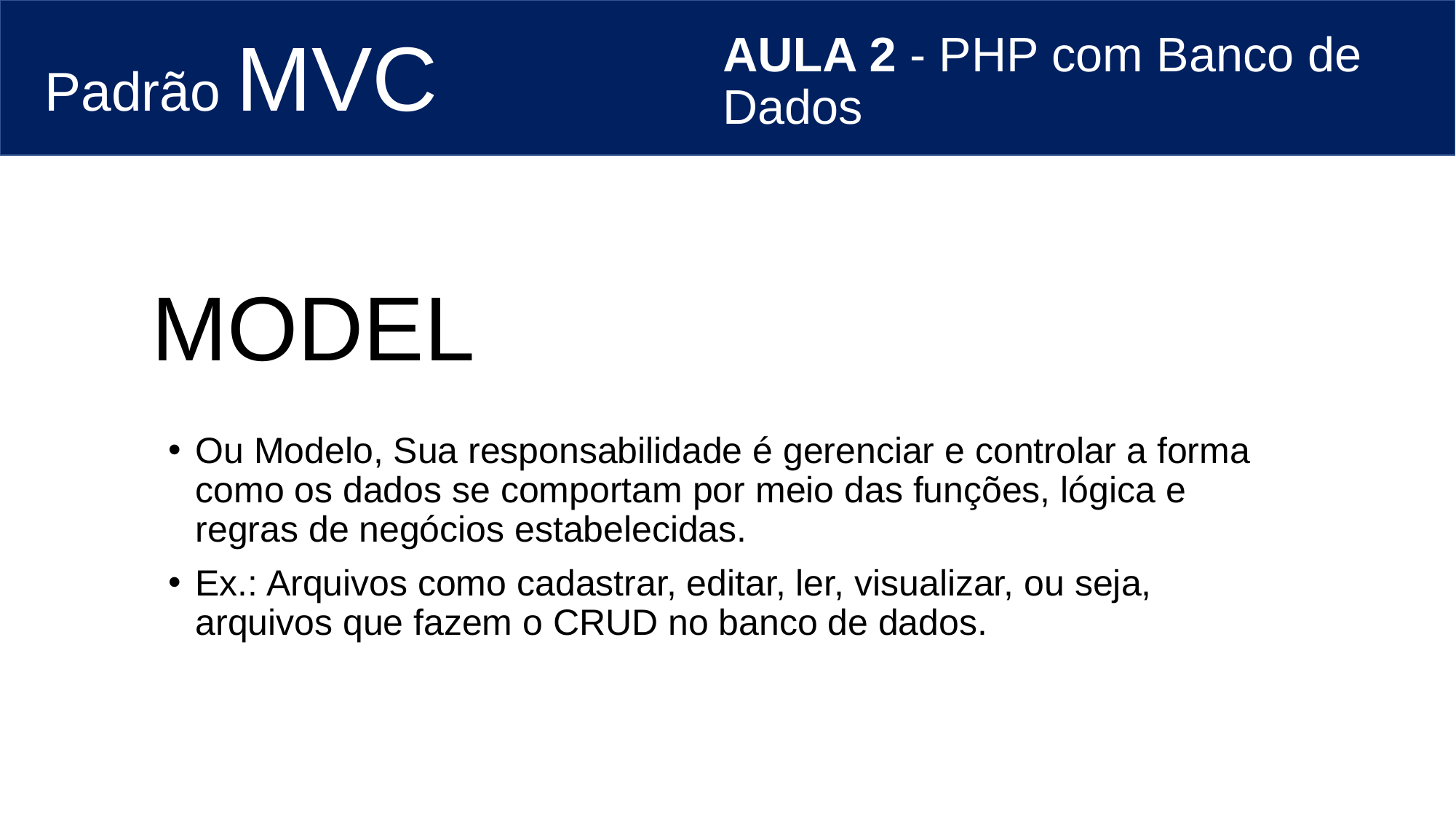

Padrão MVC
# AULA 2 - PHP com Banco de Dados
MODEL
Ou Modelo, Sua responsabilidade é gerenciar e controlar a forma como os dados se comportam por meio das funções, lógica e regras de negócios estabelecidas.
Ex.: Arquivos como cadastrar, editar, ler, visualizar, ou seja, arquivos que fazem o CRUD no banco de dados.